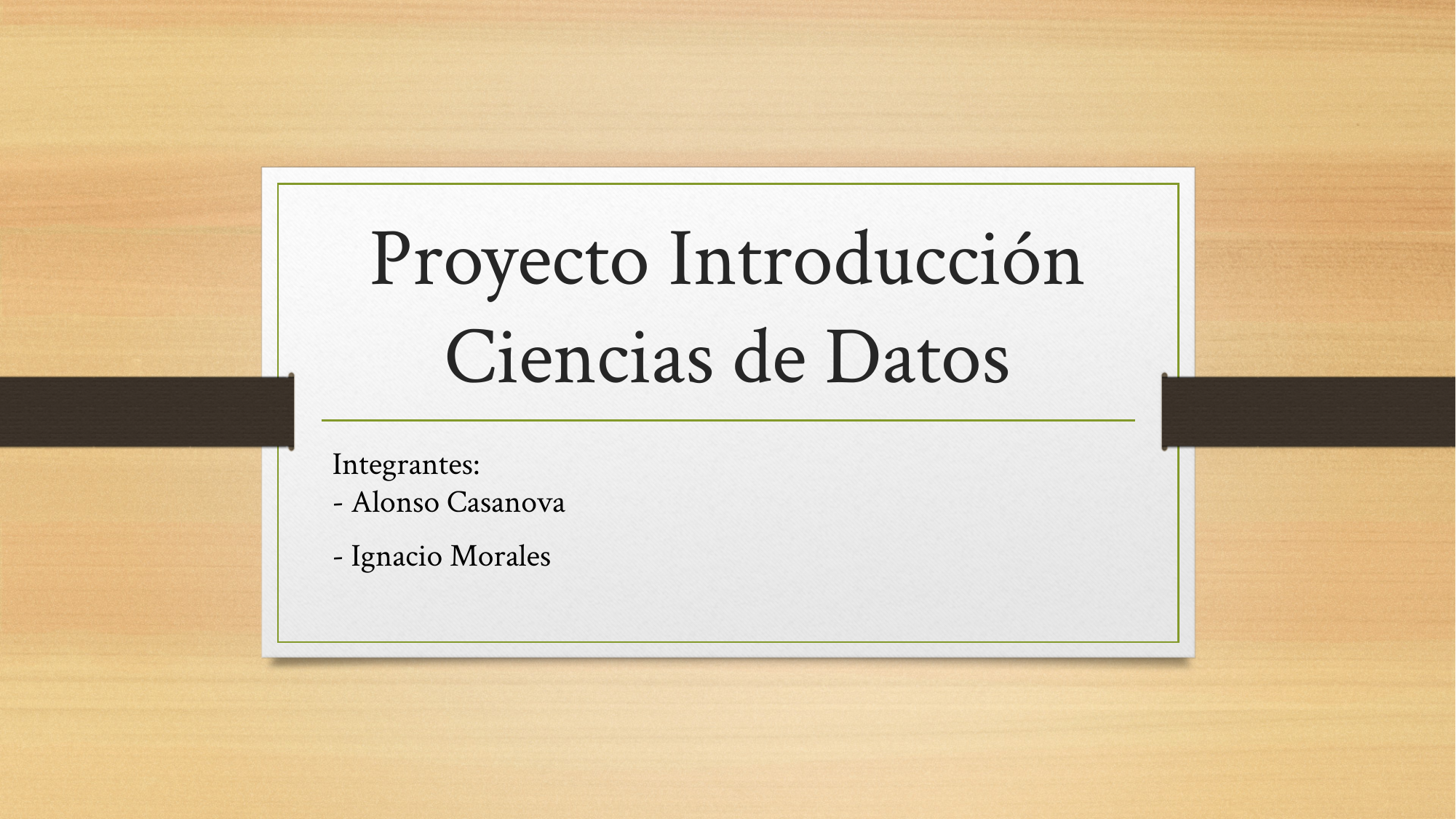

# Proyecto Introducción Ciencias de Datos
Integrantes:
- Alonso Casanova
- Ignacio Morales